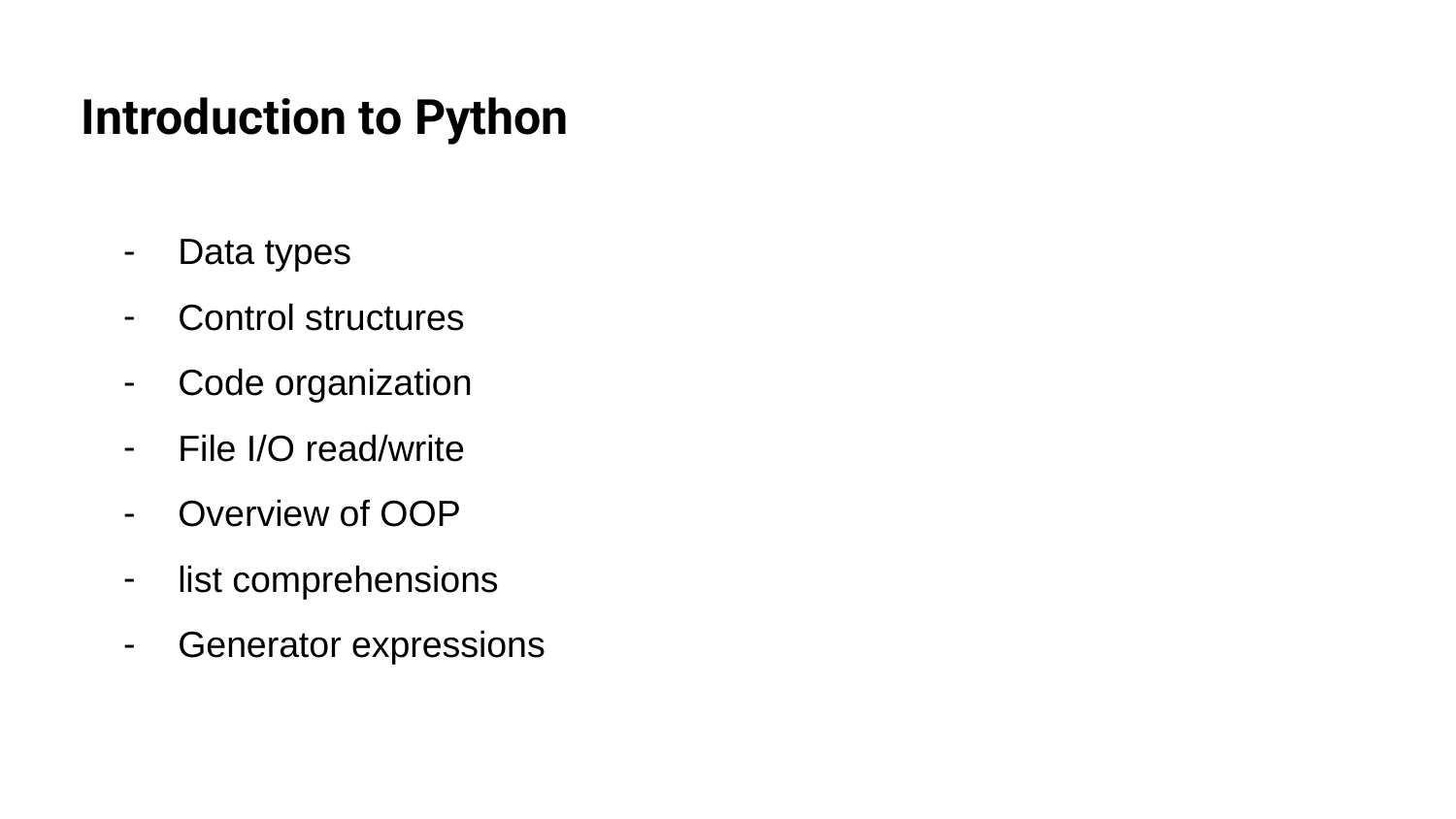

Introduction to Python
Data types
Control structures
Code organization
File I/O read/write
Overview of OOP
list comprehensions
Generator expressions